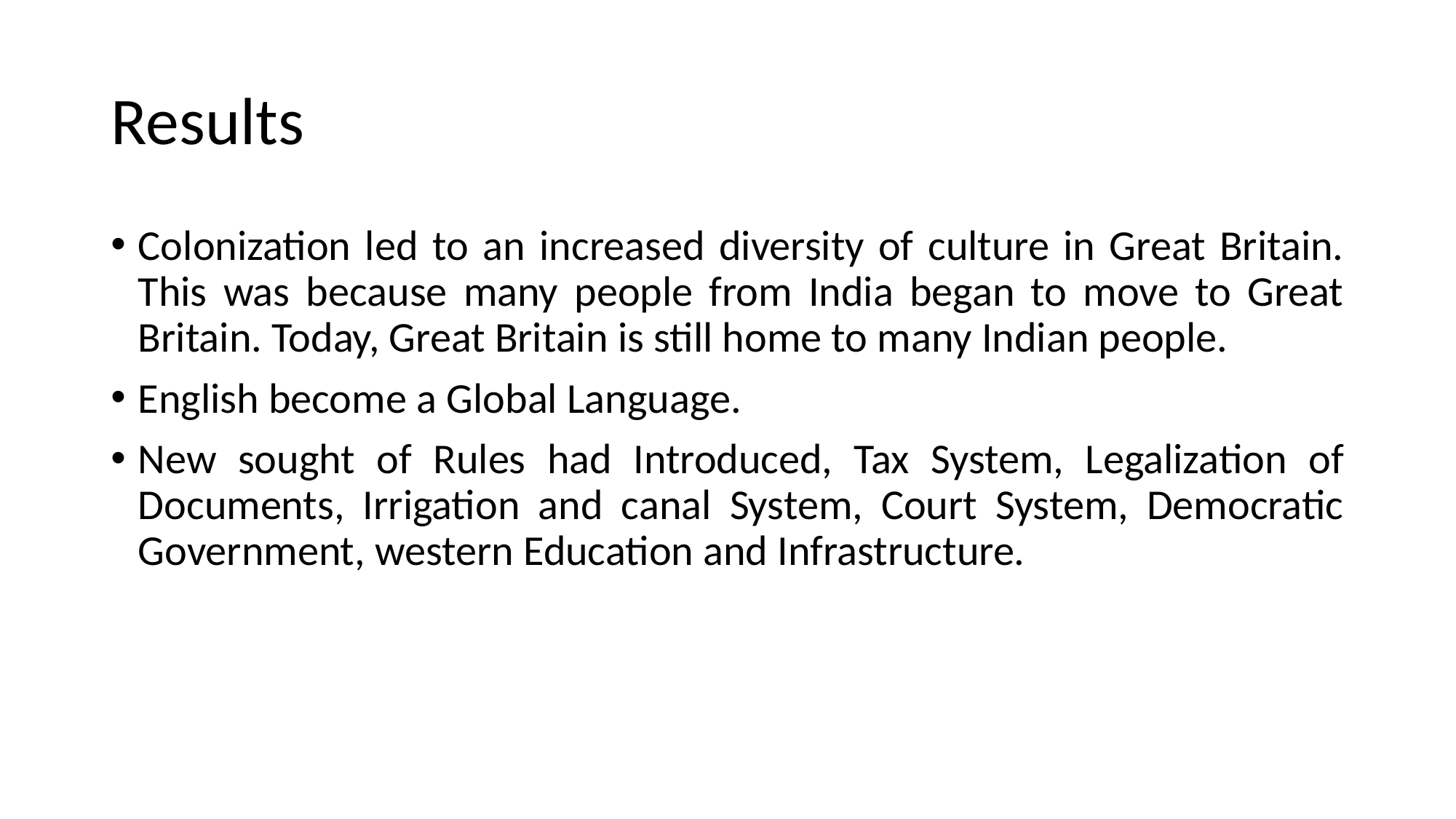

# Results
Colonization led to an increased diversity of culture in Great Britain. This was because many people from India began to move to Great Britain. Today, Great Britain is still home to many Indian people.
English become a Global Language.
New sought of Rules had Introduced, Tax System, Legalization of Documents, Irrigation and canal System, Court System, Democratic Government, western Education and Infrastructure.